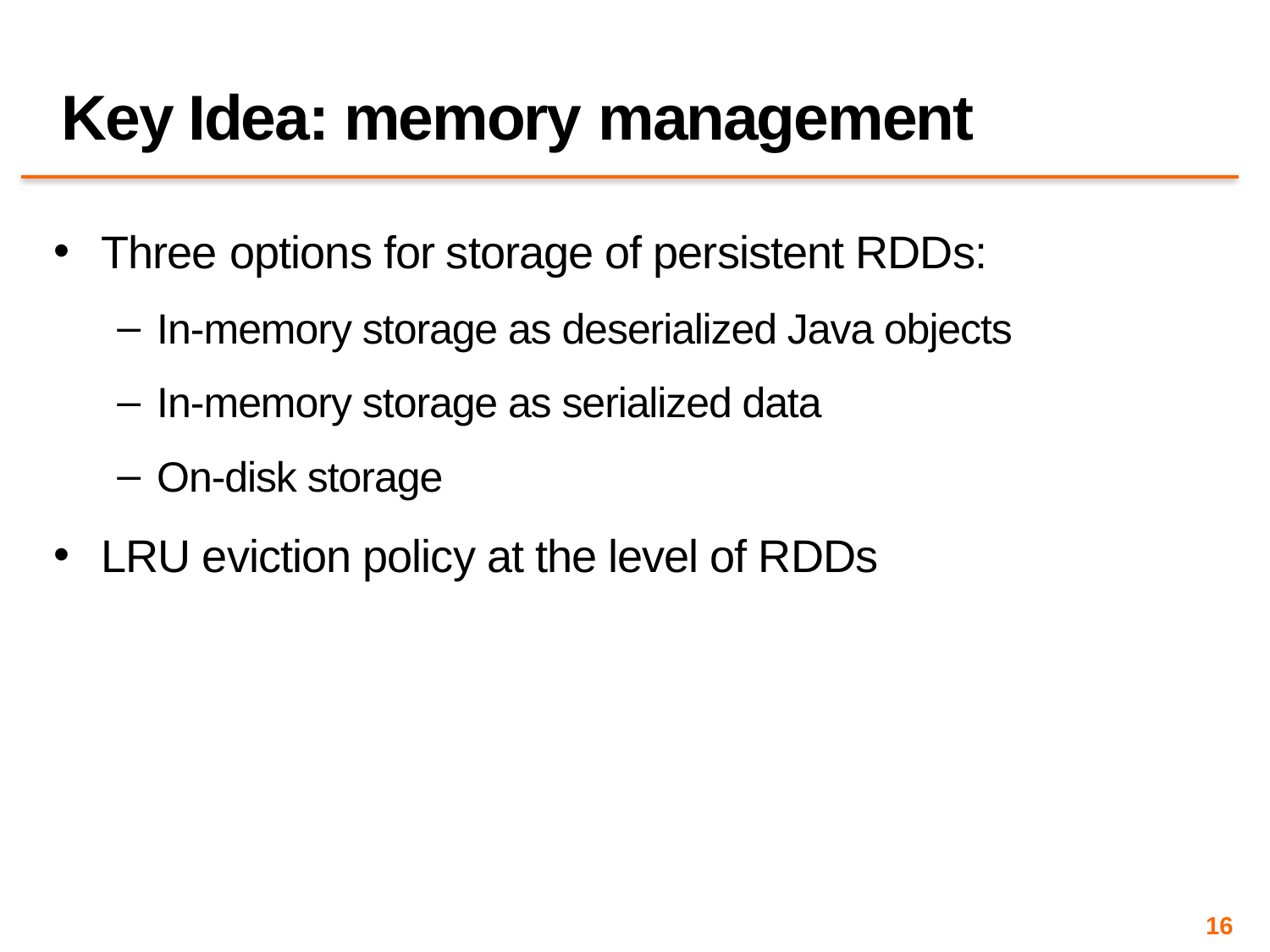

# Key Idea: memory management
Three options for storage of persistent RDDs:
In-memory storage as deserialized Java objects
In-memory storage as serialized data
On-disk storage
LRU eviction policy at the level of RDDs
16